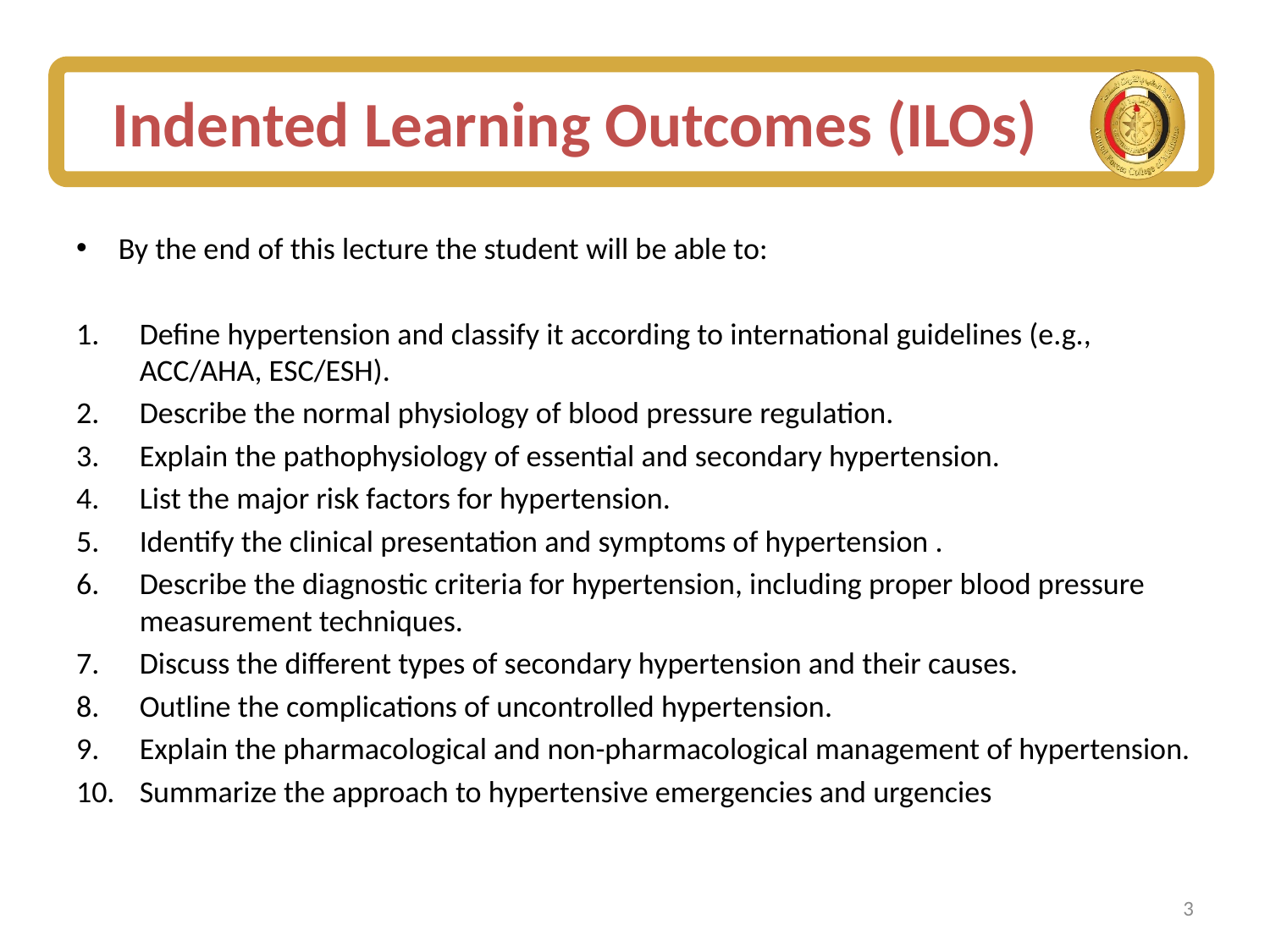

# Indented Learning Outcomes (ILOs)
By the end of this lecture the student will be able to:

Define hypertension and classify it according to international guidelines (e.g., ACC/AHA, ESC/ESH).
Describe the normal physiology of blood pressure regulation.
Explain the pathophysiology of essential and secondary hypertension.
List the major risk factors for hypertension.
Identify the clinical presentation and symptoms of hypertension .
Describe the diagnostic criteria for hypertension, including proper blood pressure measurement techniques.
Discuss the different types of secondary hypertension and their causes.
Outline the complications of uncontrolled hypertension.
Explain the pharmacological and non-pharmacological management of hypertension.
Summarize the approach to hypertensive emergencies and urgencies
3